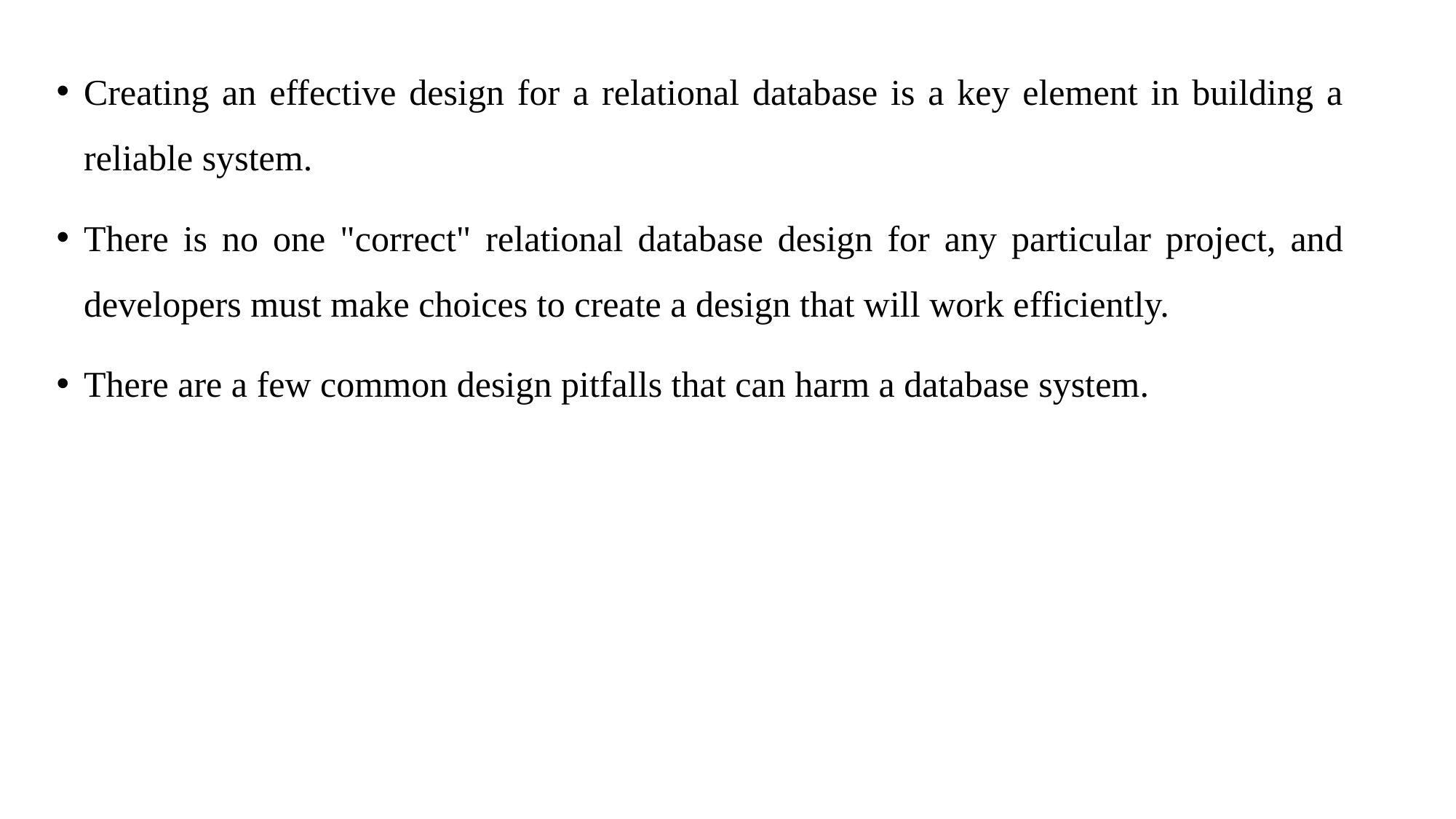

Creating an effective design for a relational database is a key element in building a reliable system.
There is no one "correct" relational database design for any particular project, and developers must make choices to create a design that will work efficiently.
There are a few common design pitfalls that can harm a database system.